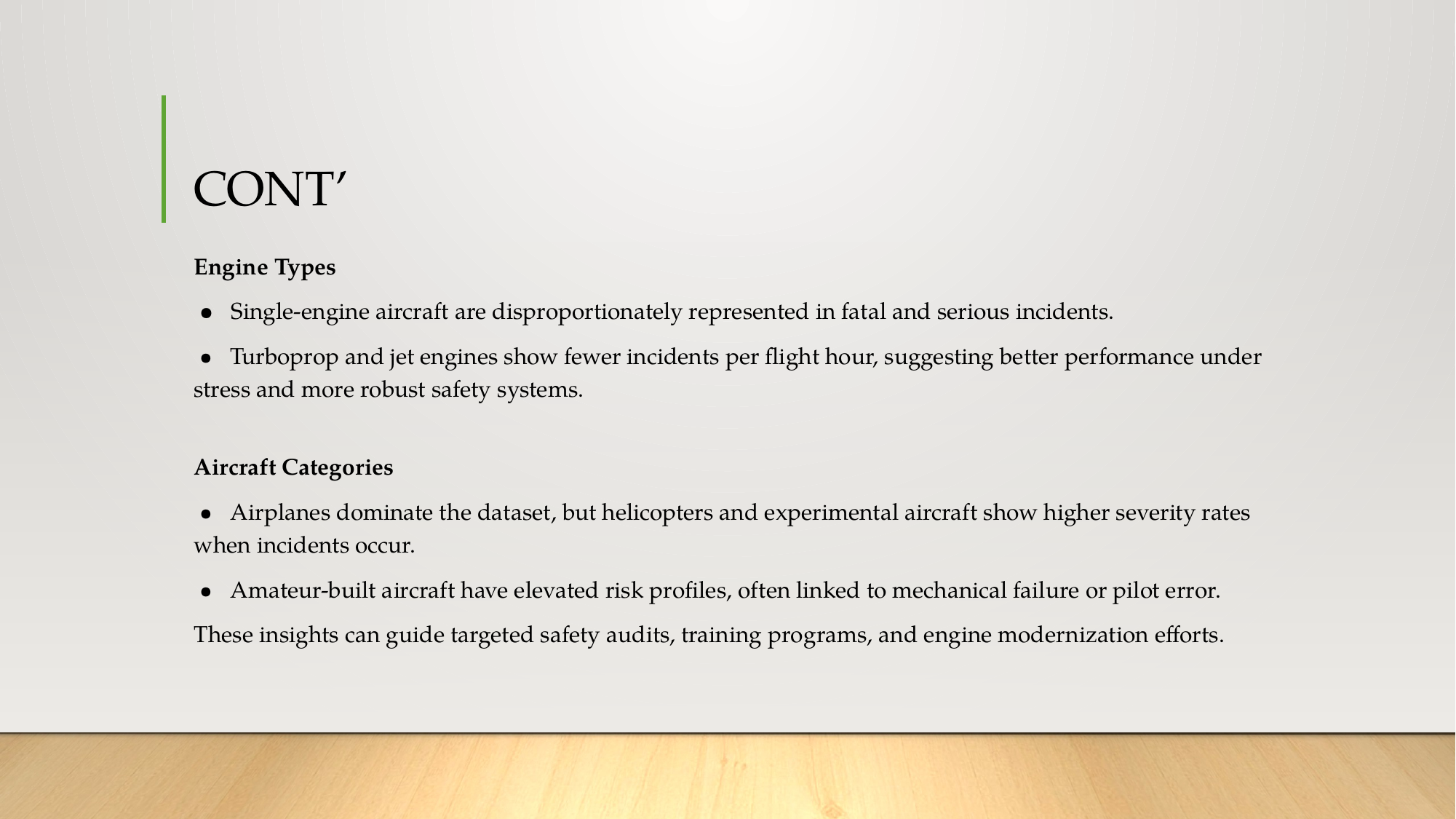

# CONT’
Engine Types
 •   Single-engine aircraft are disproportionately represented in fatal and serious incidents.
 •   Turboprop and jet engines show fewer incidents per flight hour, suggesting better performance under stress and more robust safety systems.
Aircraft Categories
 •   Airplanes dominate the dataset, but helicopters and experimental aircraft show higher severity rates when incidents occur.
 •   Amateur-built aircraft have elevated risk profiles, often linked to mechanical failure or pilot error.
These insights can guide targeted safety audits, training programs, and engine modernization efforts.